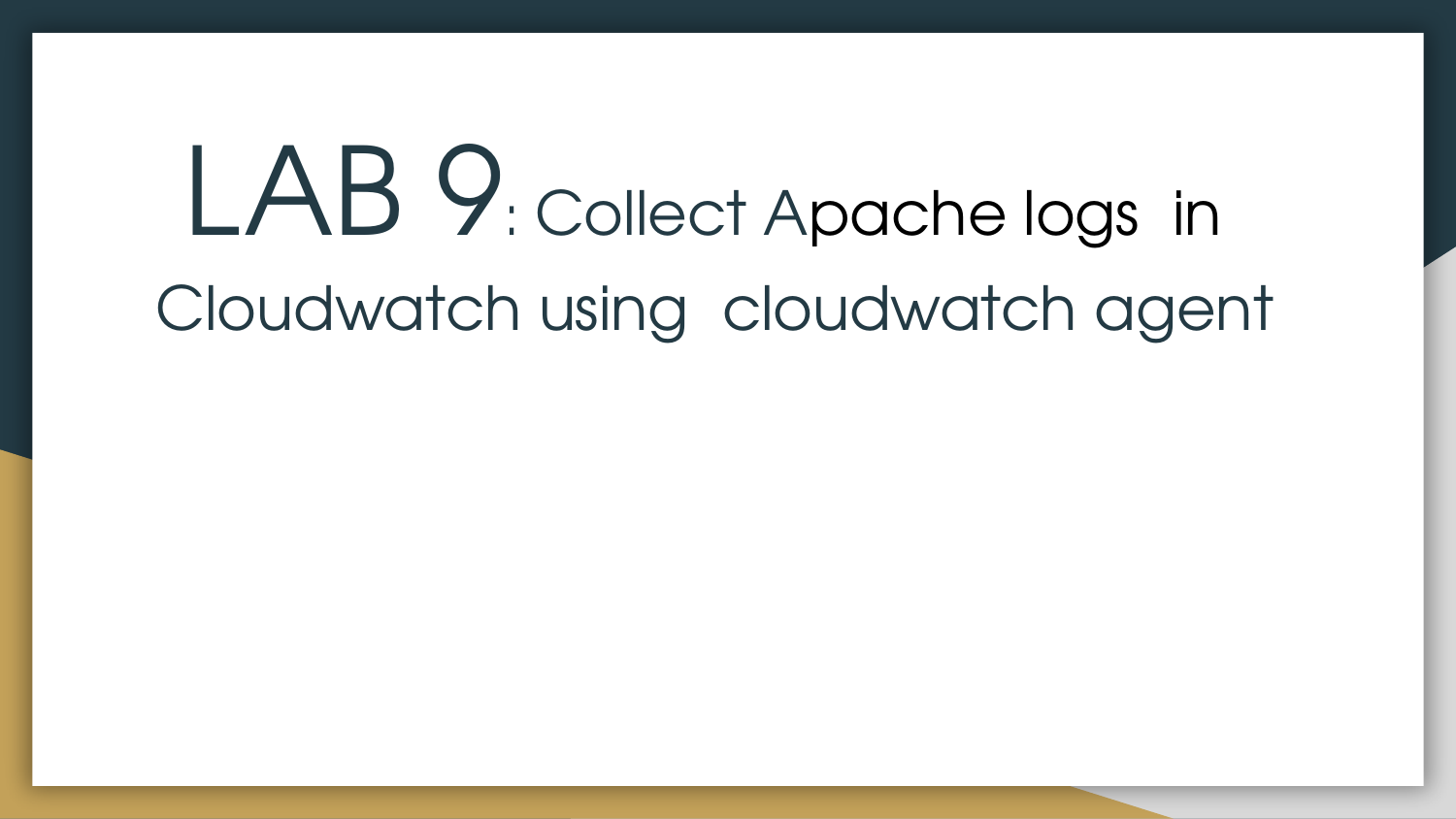

# LAB 9: Collect Apache logs  in Cloudwatch using  cloudwatch agent